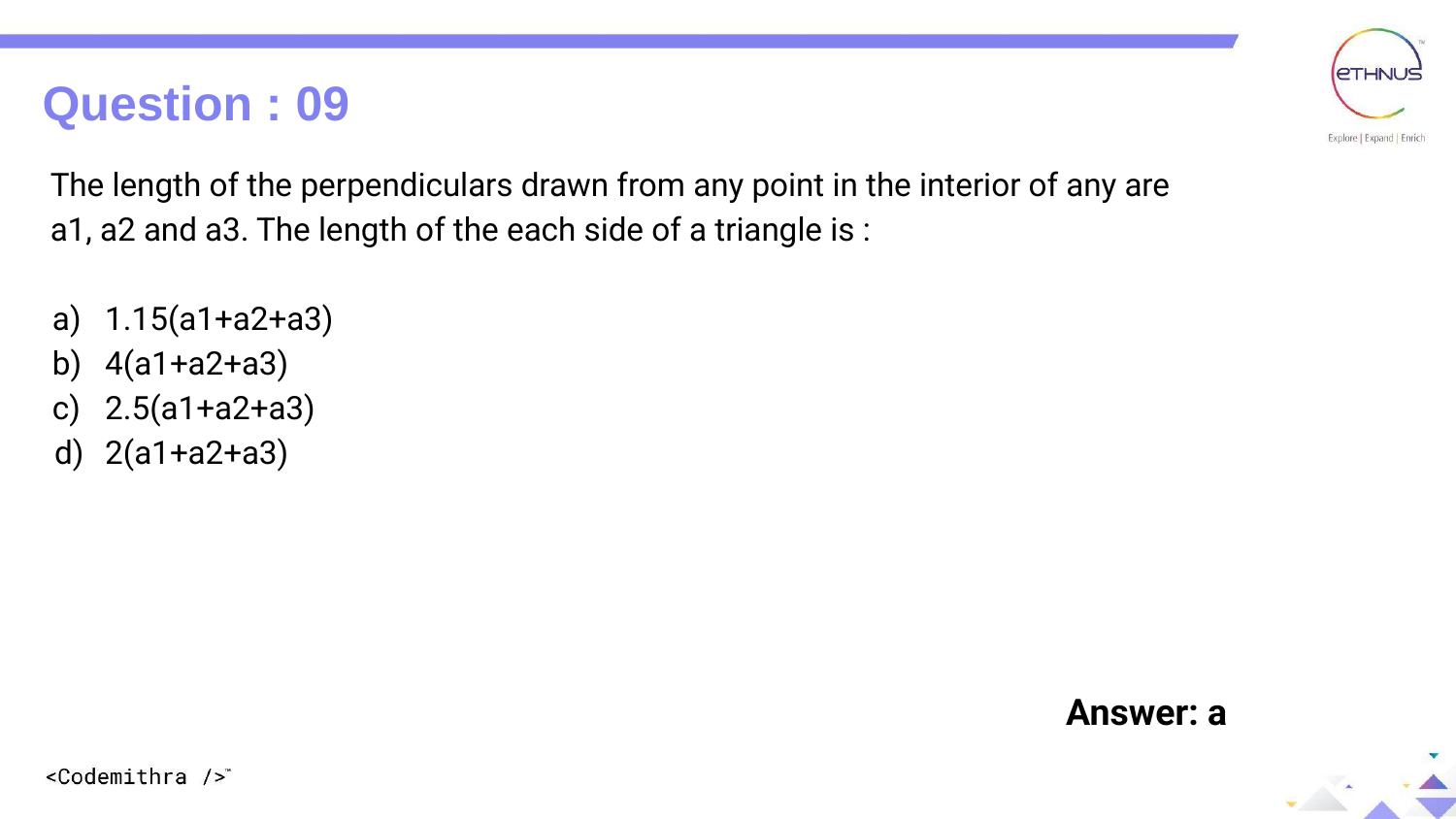

Question : 09
Question : 09

The length of the perpendiculars drawn from any point in the interior of any are
a1, a2 and a3. The length of the each side of a triangle is :

1.15(a1+a2+a3)
4(a1+a2+a3)
2.5(a1+a2+a3)
2(a1+a2+a3)

Answer: a